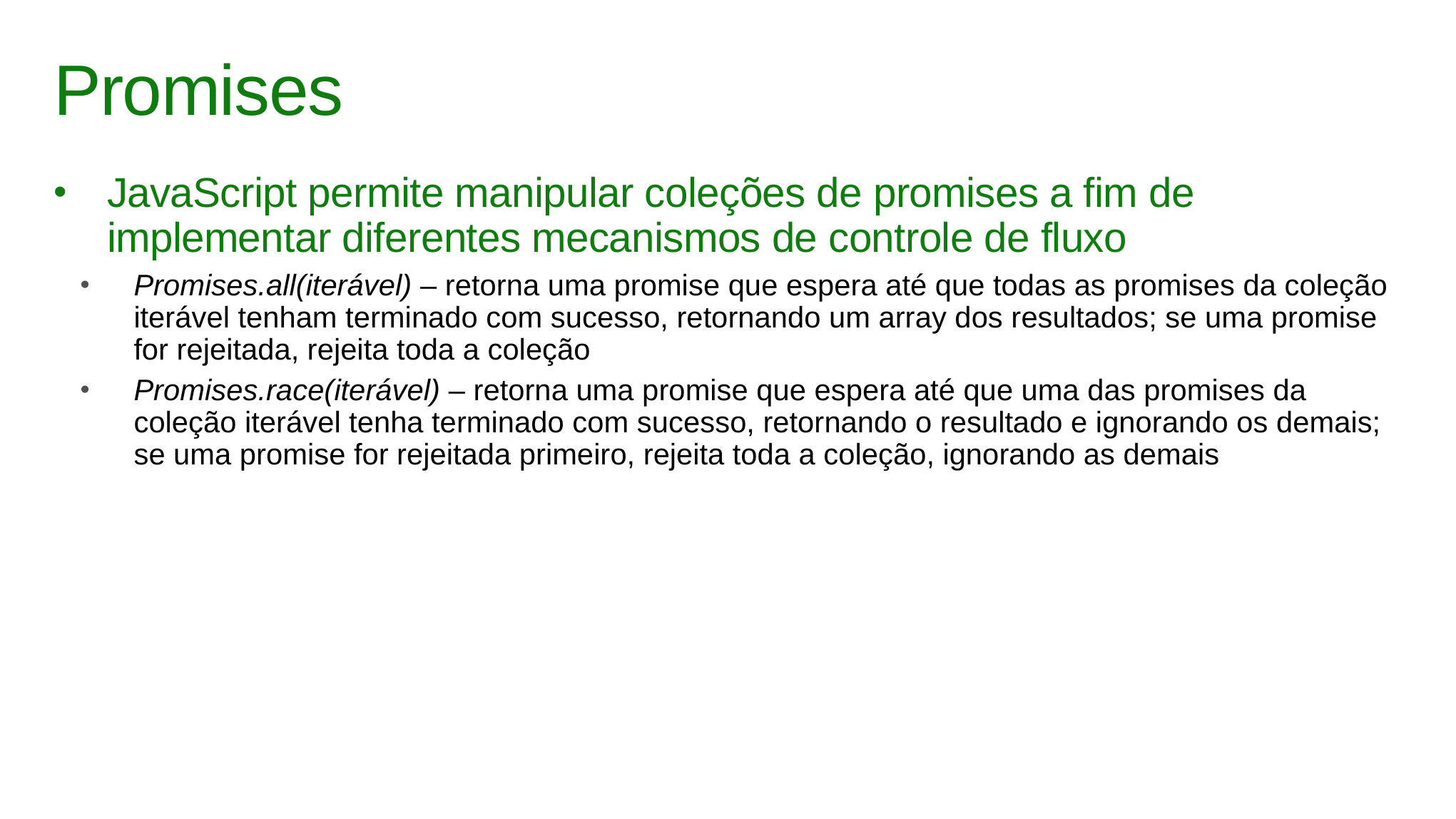

# Promises
JavaScript permite manipular coleções de promises a fim de implementar diferentes mecanismos de controle de fluxo
Promises.all(iterável) – retorna uma promise que espera até que todas as promises da coleção iterável tenham terminado com sucesso, retornando um array dos resultados; se uma promise for rejeitada, rejeita toda a coleção
Promises.race(iterável) – retorna uma promise que espera até que uma das promises da coleção iterável tenha terminado com sucesso, retornando o resultado e ignorando os demais; se uma promise for rejeitada primeiro, rejeita toda a coleção, ignorando as demais